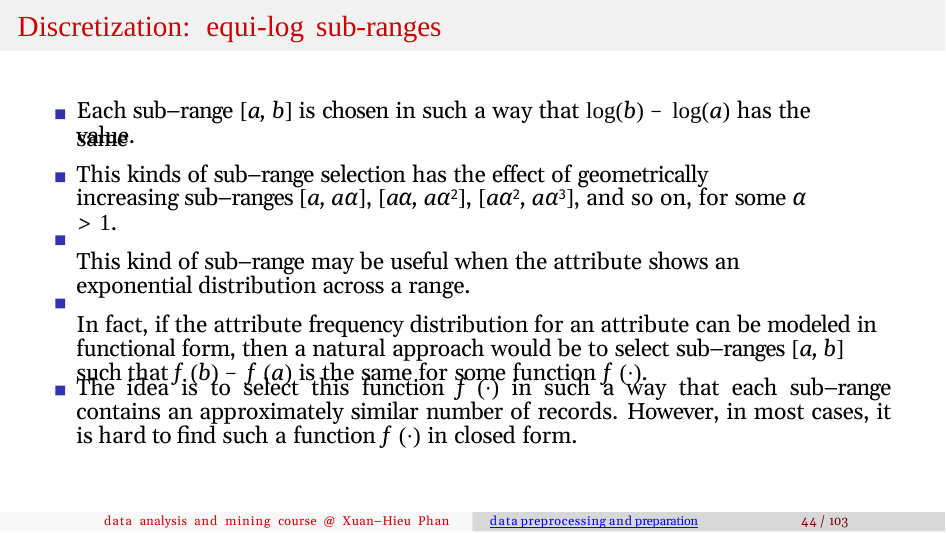

# Discretization: equi-log sub-ranges
Each sub–range [a, b] is chosen in such a way that log(b) − log(a) has the same
value.
This kinds of sub–range selection has the effect of geometrically increasing sub–ranges [a, aα], [aα, aα2], [aα2, aα3], and so on, for some α > 1.
This kind of sub–range may be useful when the attribute shows an exponential distribution across a range.
In fact, if the attribute frequency distribution for an attribute can be modeled in functional form, then a natural approach would be to select sub–ranges [a, b] such that f (b) − f (a) is the same for some function f (·).

The idea is to select this function f (·) in such a way that each sub–range contains an approximately similar number of records. However, in most cases, it is hard to find such a function f (·) in closed form.

data analysis and mining course @ Xuan–Hieu Phan
data preprocessing and preparation
44 / 103